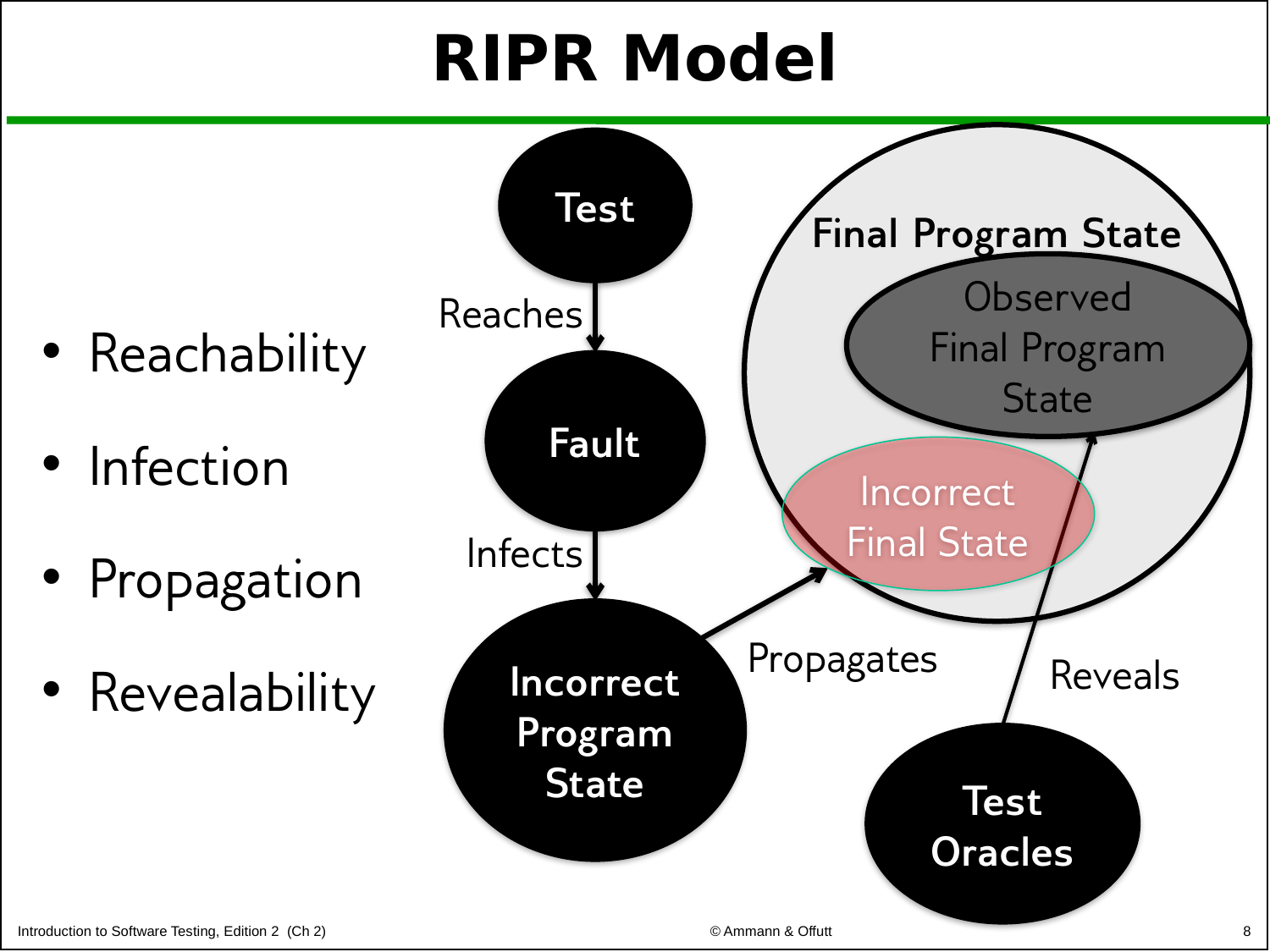

# RIPR Model

Test
Reachability
Infection
Propagation
Revealability
Final Program State
Observed Final Program State
Reaches
Fault
Incorrect Final State
Infects
Incorrect Program State
Propagates
Reveals
Test Oracles
8
© Ammann & Offutt
Introduction to Software Testing, Edition 2  (Ch 2)